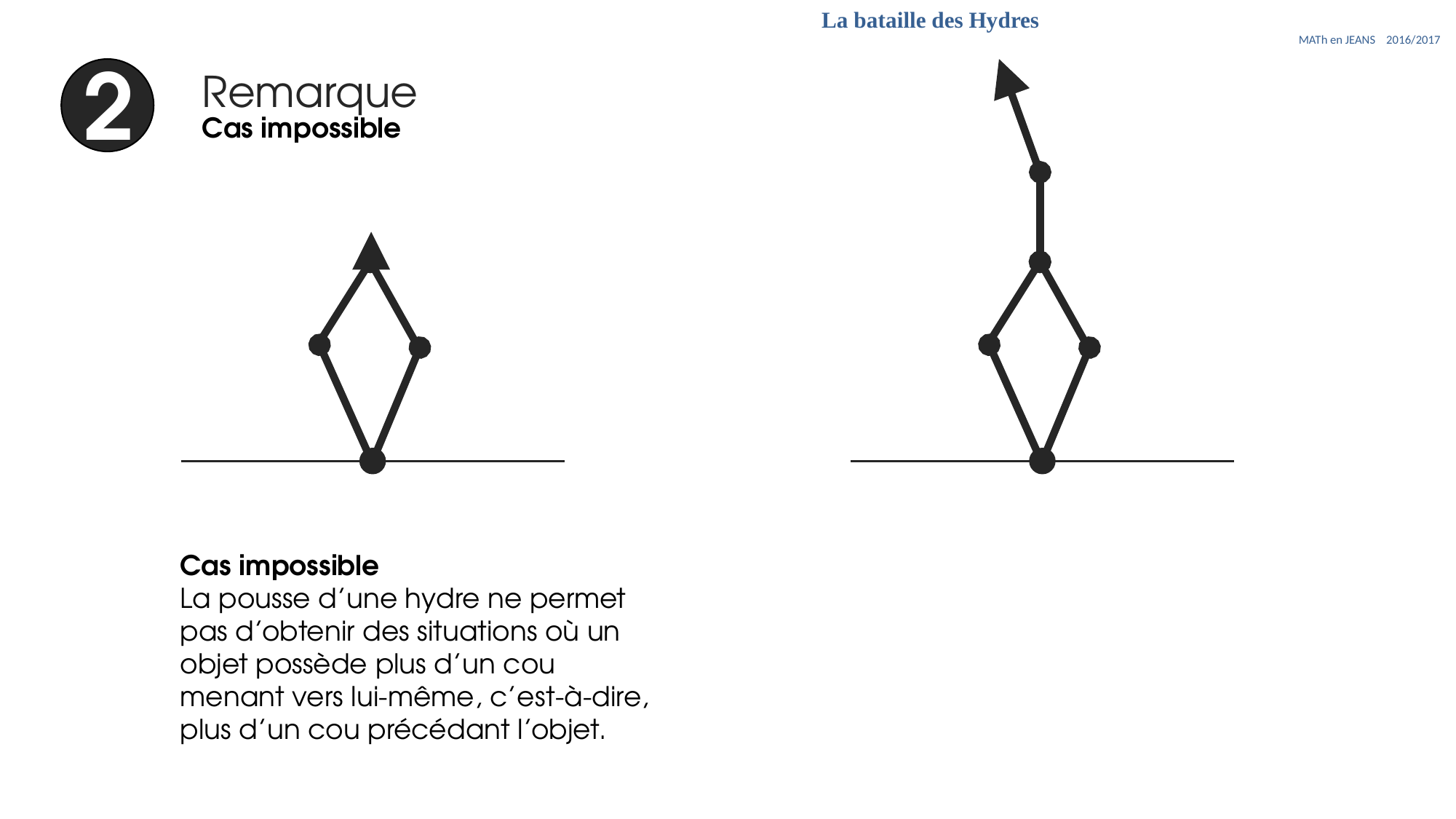

La bataille des Hydres
MATh en JEANS    2016/2017
2

Remarque
Cas impossible

Cas impossible
La pousse d’une hydre ne permet pas d’obtenir des situations où un objet possède plus d’un cou menant vers lui-même, c’est-à-dire, plus d’un cou précédant l’objet.